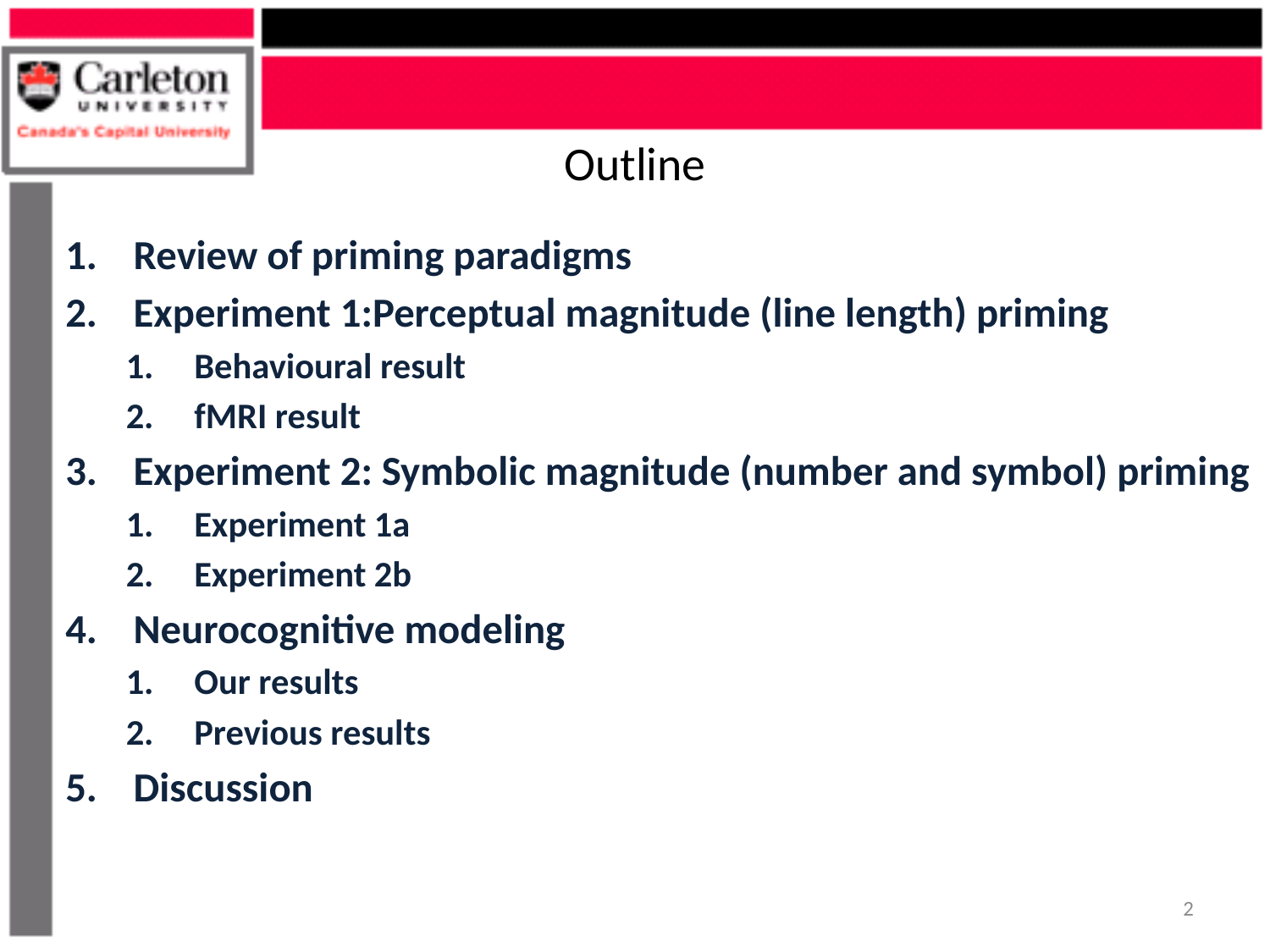

# Outline
Review of priming paradigms
Experiment 1:Perceptual magnitude (line length) priming
Behavioural result
fMRI result
Experiment 2: Symbolic magnitude (number and symbol) priming
Experiment 1a
Experiment 2b
Neurocognitive modeling
Our results
Previous results
Discussion

2